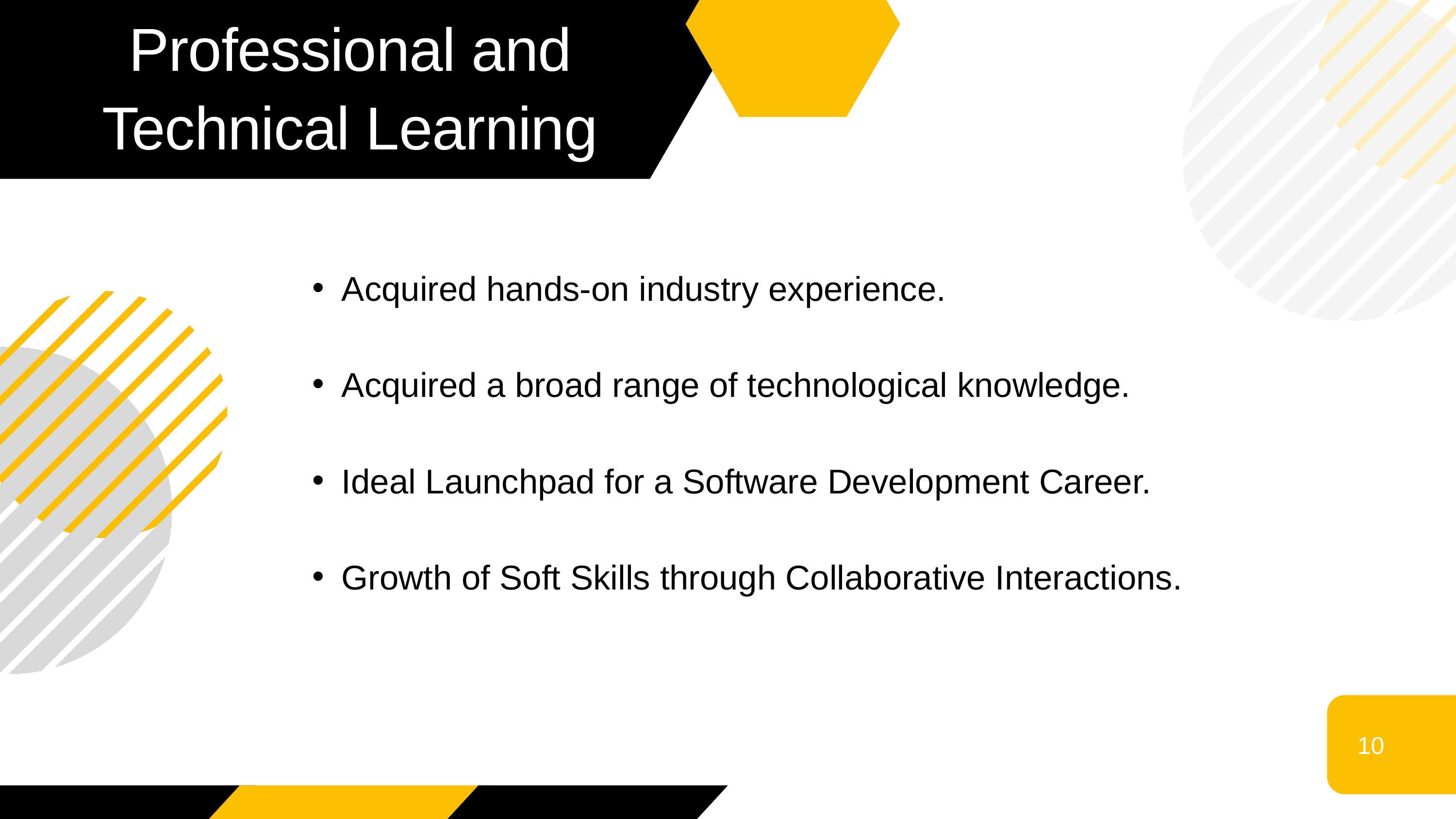

Professional and Technical Learning
Acquired hands-on industry experience.

Acquired a broad range of technological knowledge.

Ideal Launchpad for a Software Development Career.

Growth of Soft Skills through Collaborative Interactions.

10